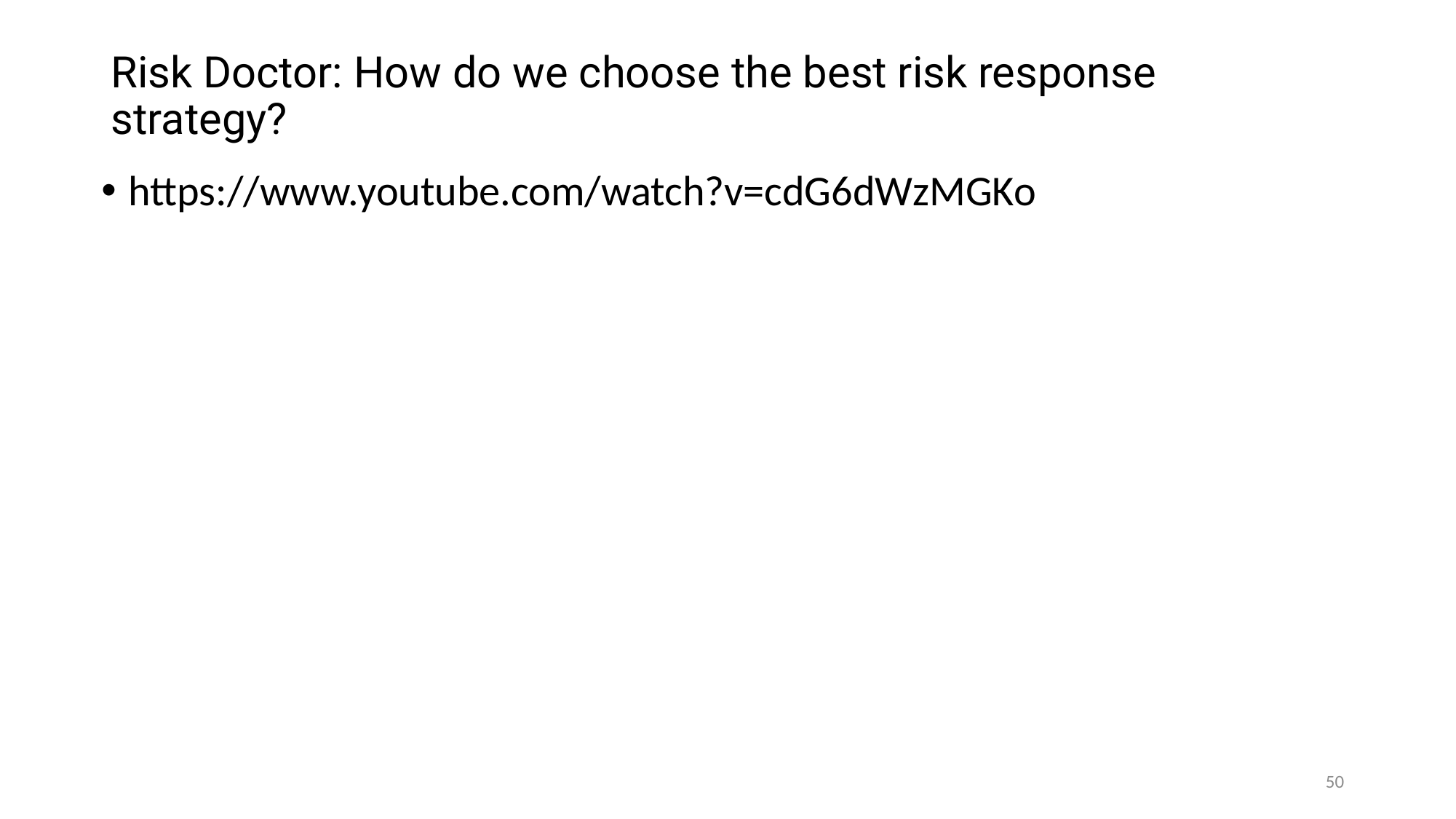

# Risk Doctor: How do we choose the best risk response strategy?
https://www.youtube.com/watch?v=cdG6dWzMGKo
50